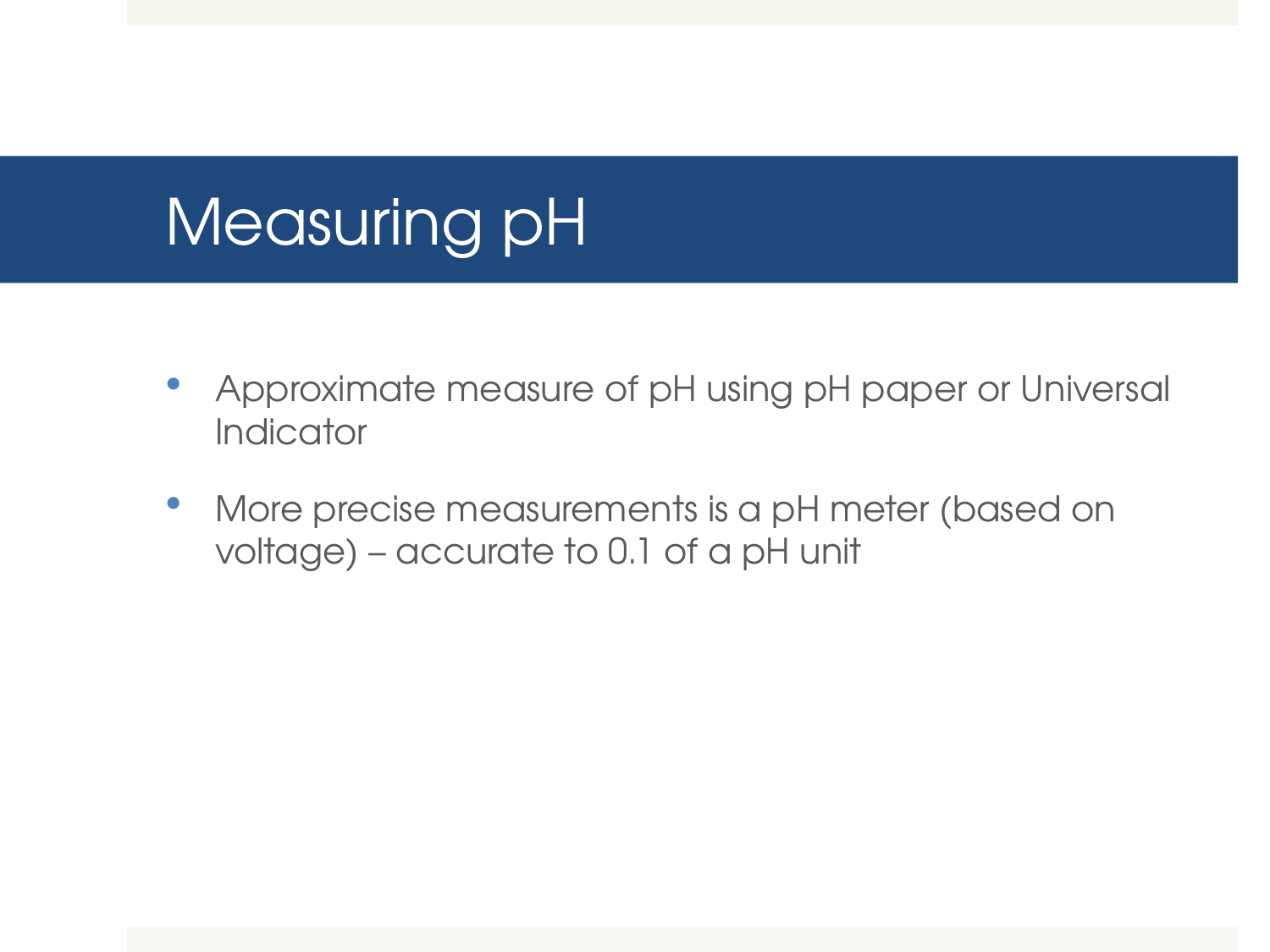

# Measuring pH
Approximate measure of pH using pH paper or Universal Indicator
More precise measurements is a pH meter (based on voltage) – accurate to 0.1 of a pH unit